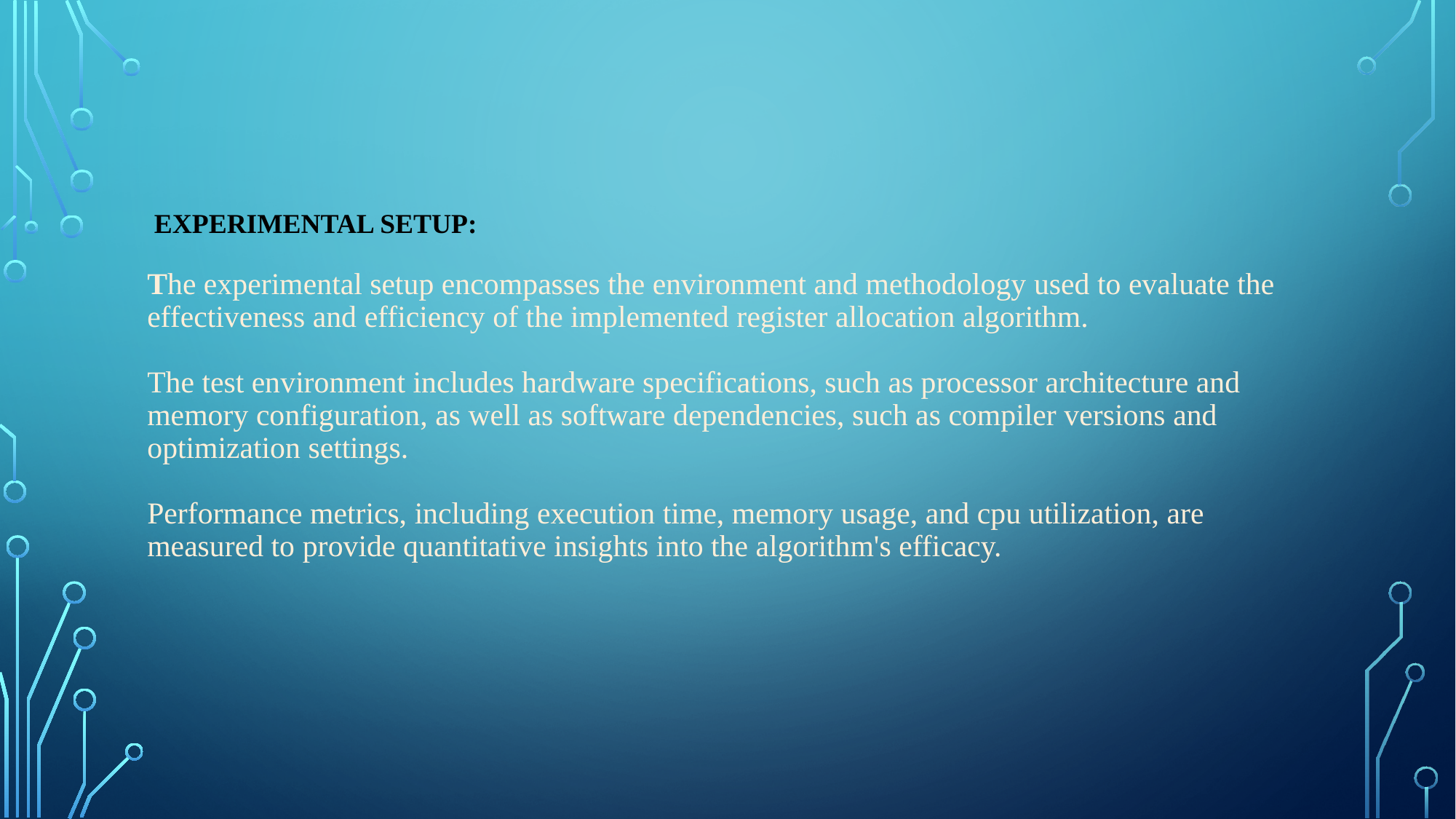

# Experimental Setup: The experimental setup encompasses the environment and methodology used to evaluate the effectiveness and efficiency of the implemented register allocation algorithm. The test environment includes hardware specifications, such as processor architecture and memory configuration, as well as software dependencies, such as compiler versions and optimization settings. Performance metrics, including execution time, memory usage, and cpu utilization, are measured to provide quantitative insights into the algorithm's efficacy.